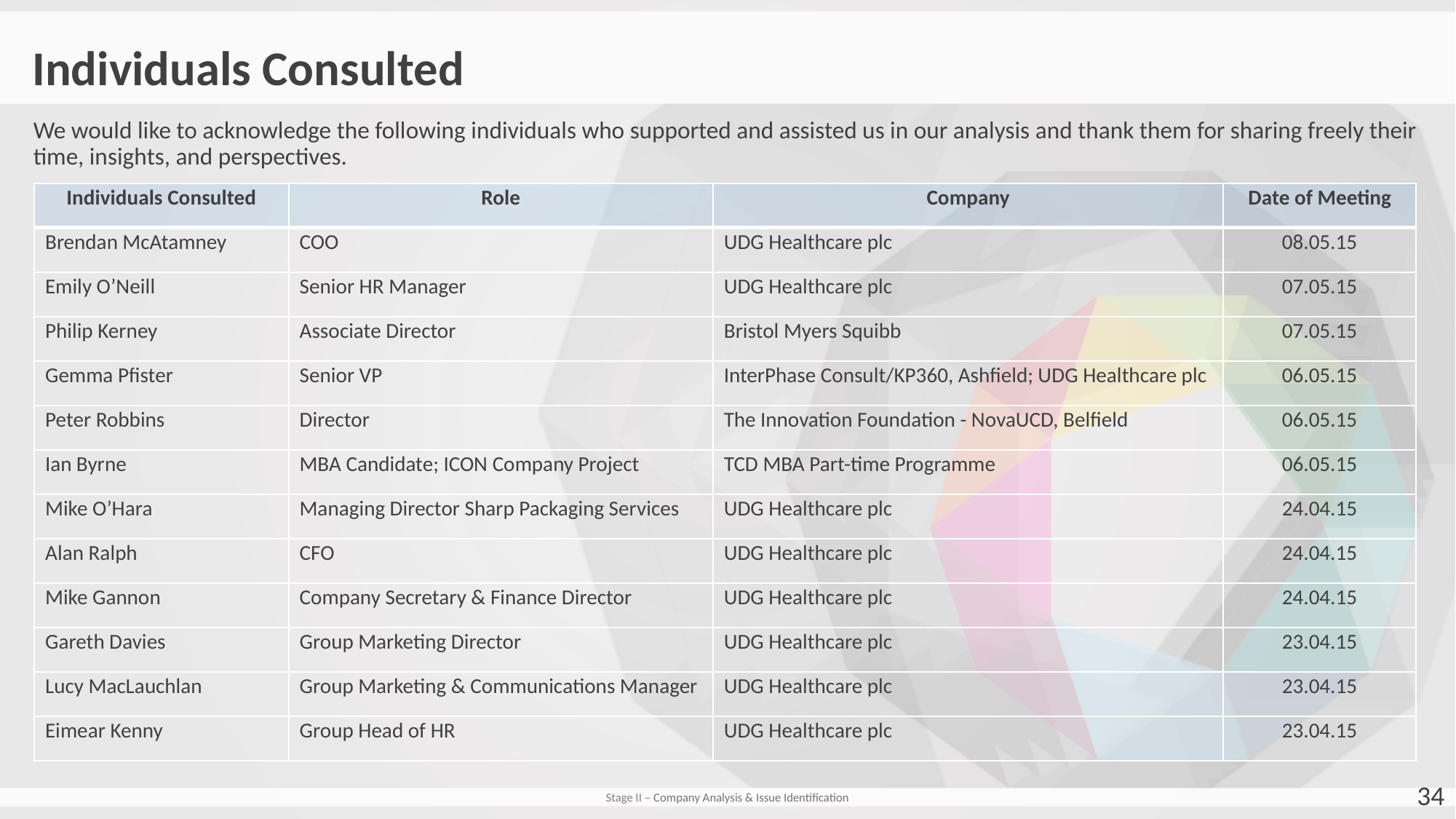

Individuals Consulted
We would like to acknowledge the following individuals who supported and assisted us in our analysis and thank them for sharing freely their time, insights, and perspectives.
| Individuals Consulted | Role | Company | Date of Meeting |
| --- | --- | --- | --- |
| Brendan McAtamney | COO | UDG Healthcare plc | 08.05.15 |
| Emily O’Neill | Senior HR Manager | UDG Healthcare plc | 07.05.15 |
| Philip Kerney | Associate Director | Bristol Myers Squibb | 07.05.15 |
| Gemma Pfister | Senior VP | InterPhase Consult/KP360, Ashfield; UDG Healthcare plc | 06.05.15 |
| Peter Robbins | Director | The Innovation Foundation - NovaUCD, Belfield | 06.05.15 |
| Ian Byrne | MBA Candidate; ICON Company Project | TCD MBA Part-time Programme | 06.05.15 |
| Mike O’Hara | Managing Director Sharp Packaging Services | UDG Healthcare plc | 24.04.15 |
| Alan Ralph | CFO | UDG Healthcare plc | 24.04.15 |
| Mike Gannon | Company Secretary & Finance Director | UDG Healthcare plc | 24.04.15 |
| Gareth Davies | Group Marketing Director | UDG Healthcare plc | 23.04.15 |
| Lucy MacLauchlan | Group Marketing & Communications Manager | UDG Healthcare plc | 23.04.15 |
| Eimear Kenny | Group Head of HR | UDG Healthcare plc | 23.04.15 |
34